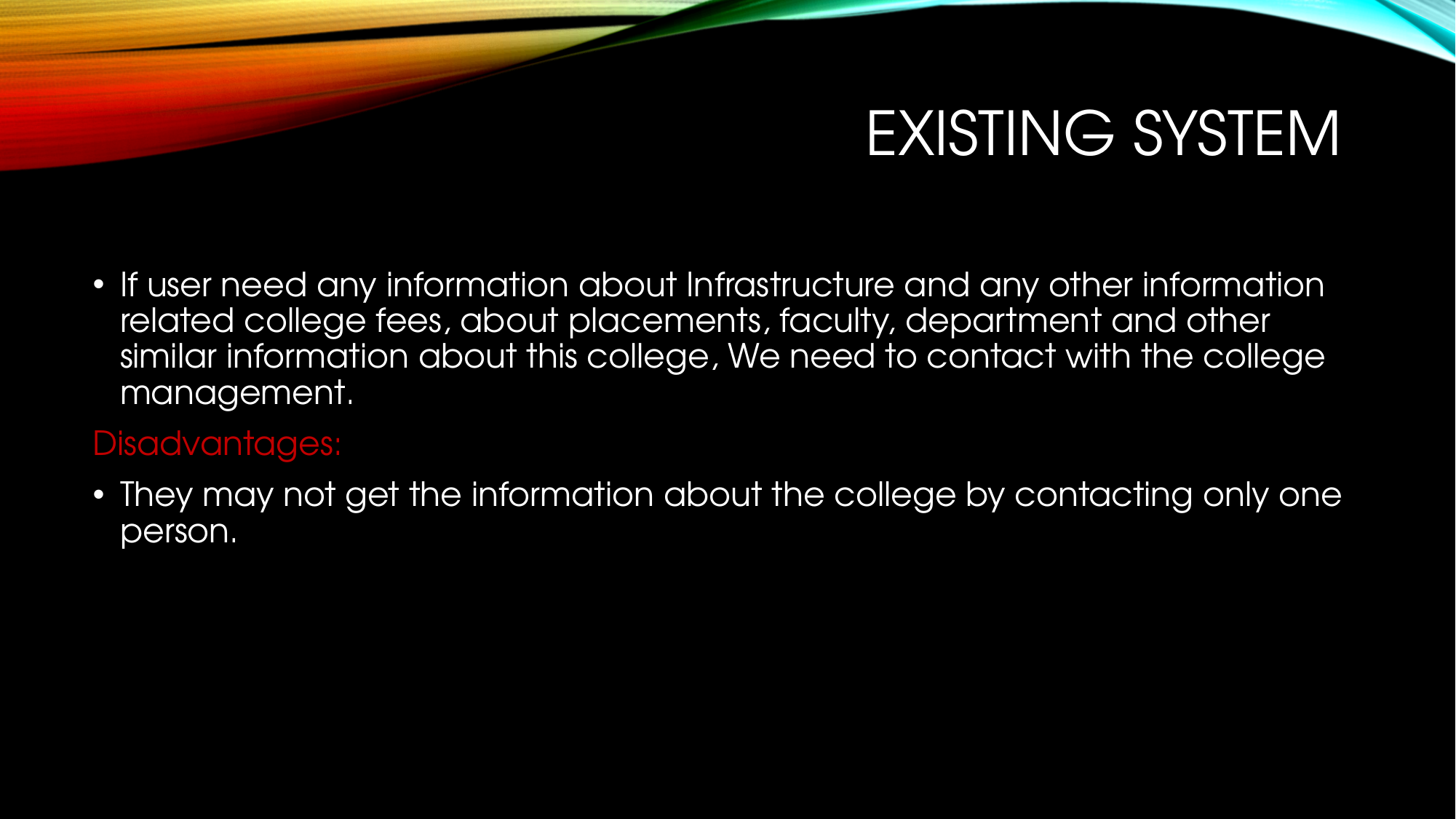

# EXISTING System
If user need any information about Infrastructure and any other information related college fees, about placements, faculty, department and other similar information about this college, We need to contact with the college management.
Disadvantages:
They may not get the information about the college by contacting only one person.